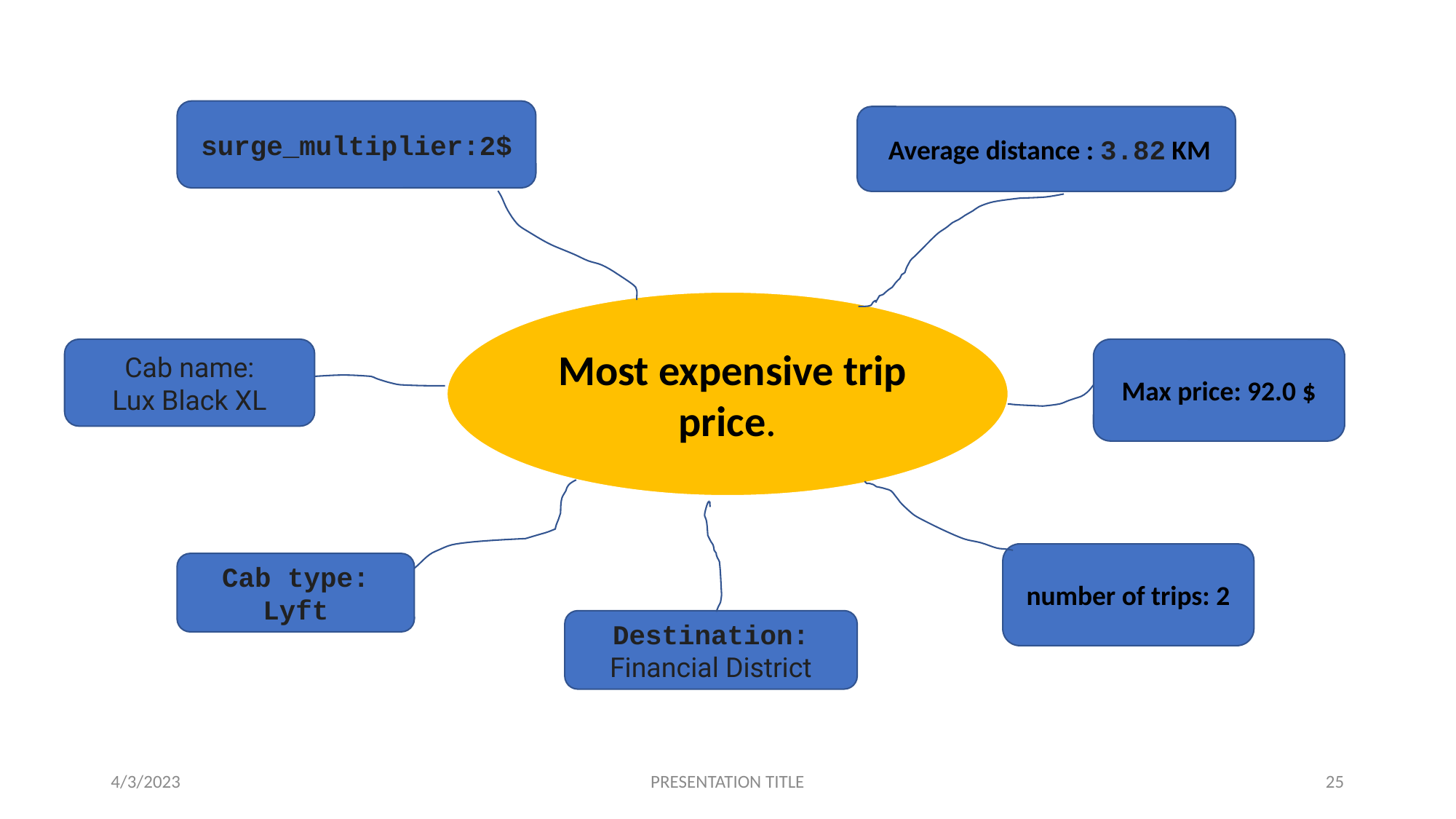

surge_multiplier:2$
 Average distance : 3.82 KM

 Most expensive trip price.
Cab name:
Lux Black XL
Max price: 92.0 $

number of trips: 2
Cab type:
Lyft
Destination:
Financial District
4/3/2023
PRESENTATION TITLE
25